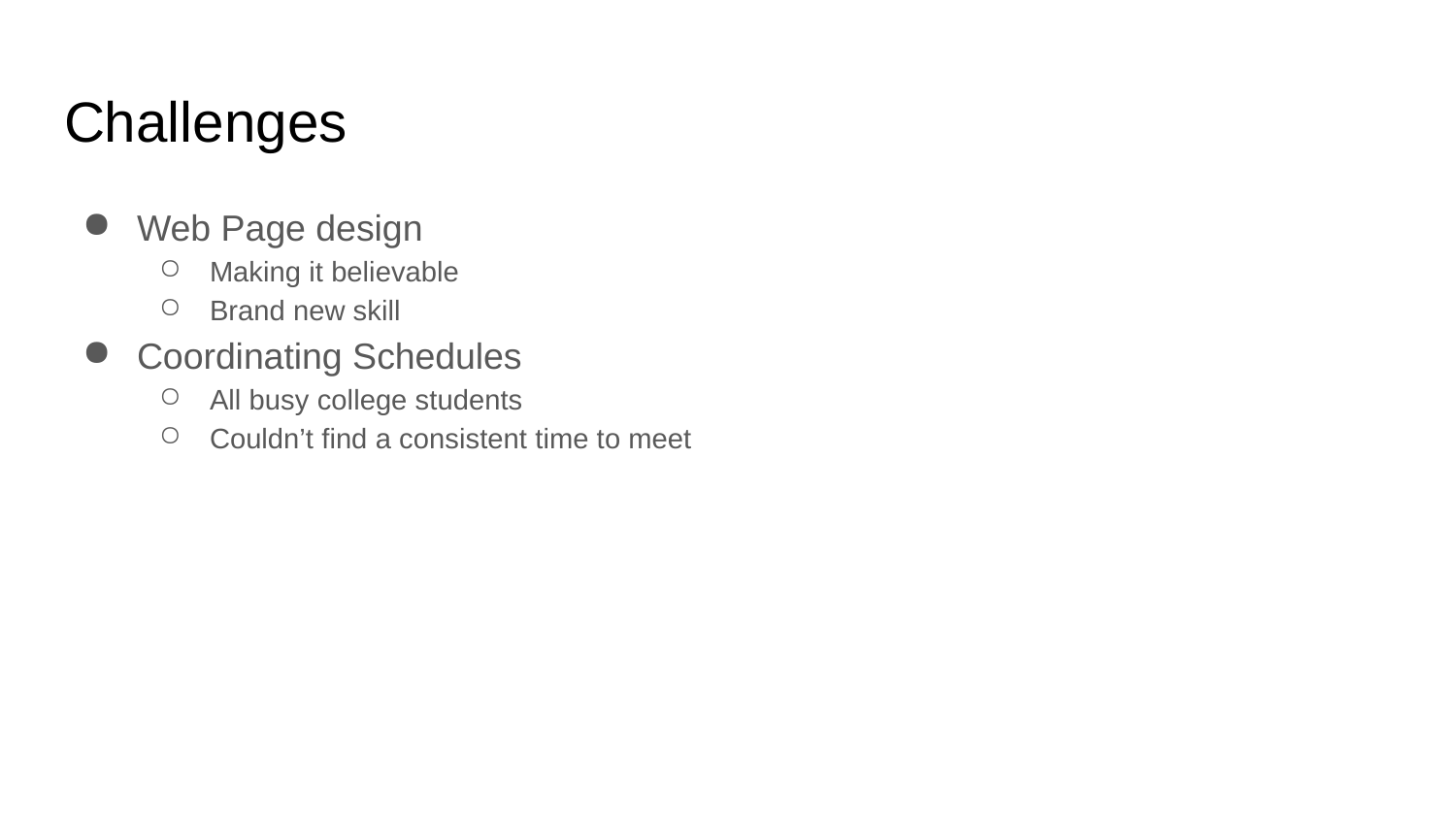

# Challenges
Web Page design
Making it believable
Brand new skill
Coordinating Schedules
All busy college students
Couldn’t find a consistent time to meet